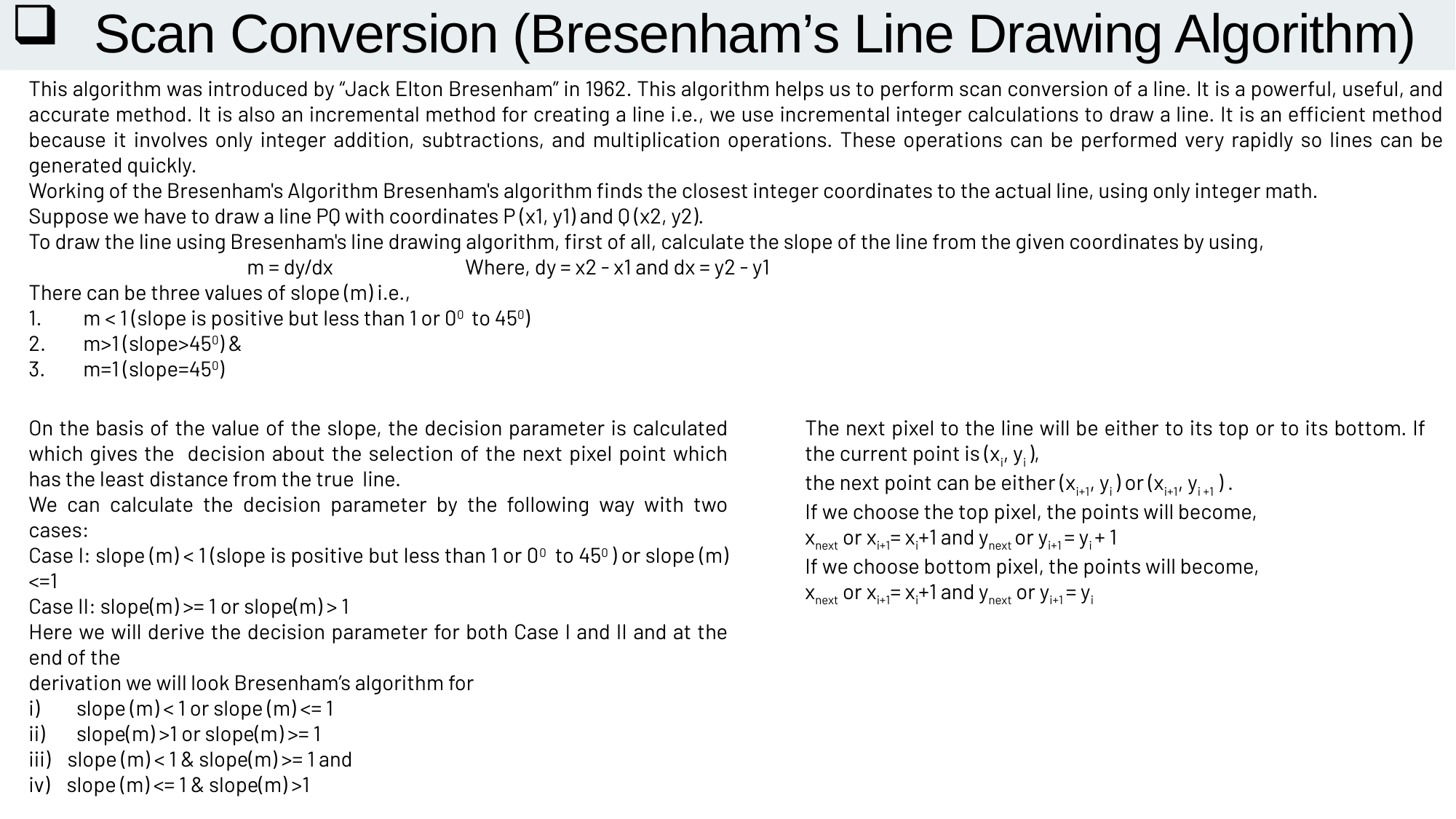

# Scan Conversion (Bresenham’s Line Drawing Algorithm)
This algorithm was introduced by “Jack Elton Bresenham” in 1962. This algorithm helps us to perform scan conversion of a line. It is a powerful, useful, and accurate method. It is also an incremental method for creating a line i.e., we use incremental integer calculations to draw a line. It is an efficient method because it involves only integer addition, subtractions, and multiplication operations. These operations can be performed very rapidly so lines can be generated quickly.
Working of the Bresenham's Algorithm Bresenham's algorithm finds the closest integer coordinates to the actual line, using only integer math.
Suppose we have to draw a line PQ with coordinates P (x1, y1) and Q (x2, y2).
To draw the line using Bresenham's line drawing algorithm, first of all, calculate the slope of the line from the given coordinates by using,
 		m = dy/dx 		Where, dy = x2 - x1 and dx = y2 - y1
There can be three values of slope (m) i.e.,
m < 1 (slope is positive but less than 1 or 00   to 450)
m>1 (slope>450) &
m=1 (slope=450)
On the basis of the value of the slope, the decision parameter is calculated which gives the  decision about the selection of the next pixel point which has the least distance from the true  line.
We can calculate the decision parameter by the following way with two cases:
Case I: slope (m) < 1 (slope is positive but less than 1 or 00   to 450 ) or slope (m) <=1
Case II: slope(m) >= 1 or slope(m) > 1
Here we will derive the decision parameter for both Case I and II and at the end of the
derivation we will look Bresenham’s algorithm for
slope (m) < 1 or slope (m) <= 1
slope(m) >1 or slope(m) >= 1
iii)    slope (m) < 1 & slope(m) >= 1 and
iv)    slope (m) <= 1 & slope(m) >1
The next pixel to the line will be either to its top or to its bottom. If the current point is (xi, yi ),
the next point can be either (xi+1, yi ) or (xi+1, yi +1 ) .
If we choose the top pixel, the points will become,
xnext or xi+1= xi+1 and ynext or yi+1 = yi + 1
If we choose bottom pixel, the points will become,
xnext or xi+1= xi+1 and ynext or yi+1 = yi